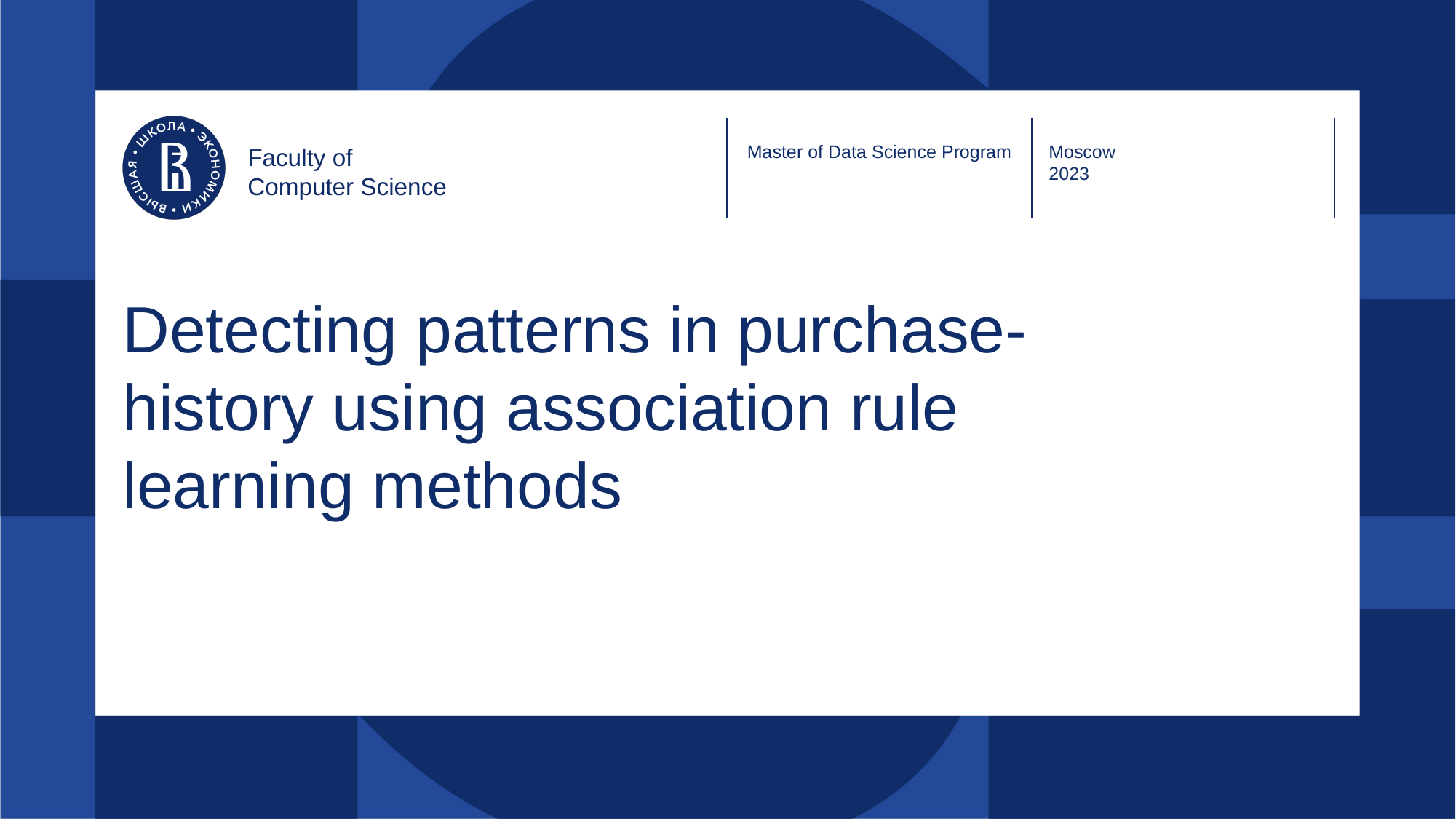

Master of Data Science Program
Moscow
2023
Faculty of
Computer Science
# Detecting patterns in purchase-history using association rule learning methods